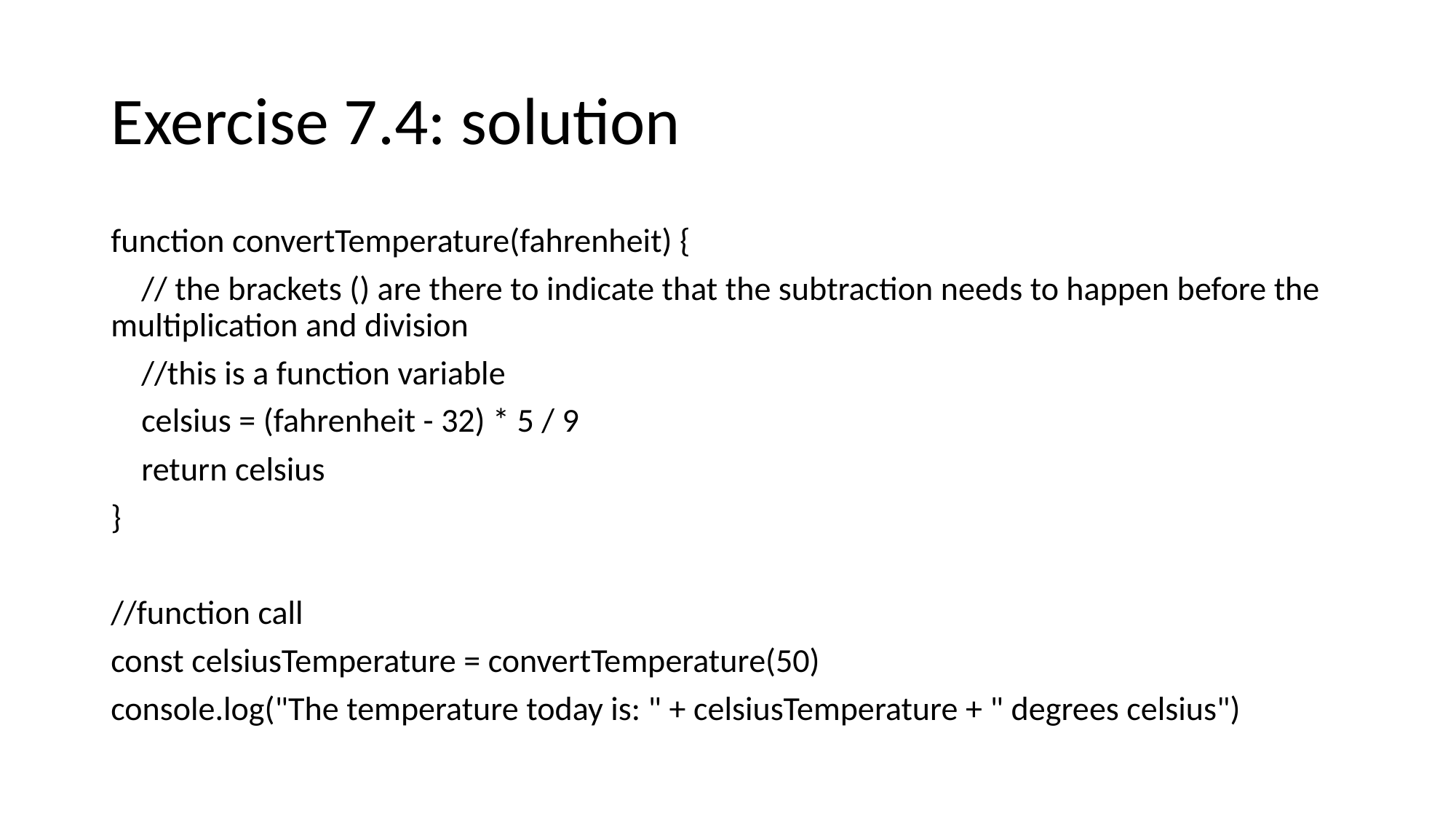

# Exercise 7.4: solution
function convertTemperature(fahrenheit) {
    // the brackets () are there to indicate that the subtraction needs to happen before the multiplication and division
    //this is a function variable
    celsius = (fahrenheit - 32) * 5 / 9
    return celsius
}

//function call
const celsiusTemperature = convertTemperature(50)
console.log("The temperature today is: " + celsiusTemperature + " degrees celsius")